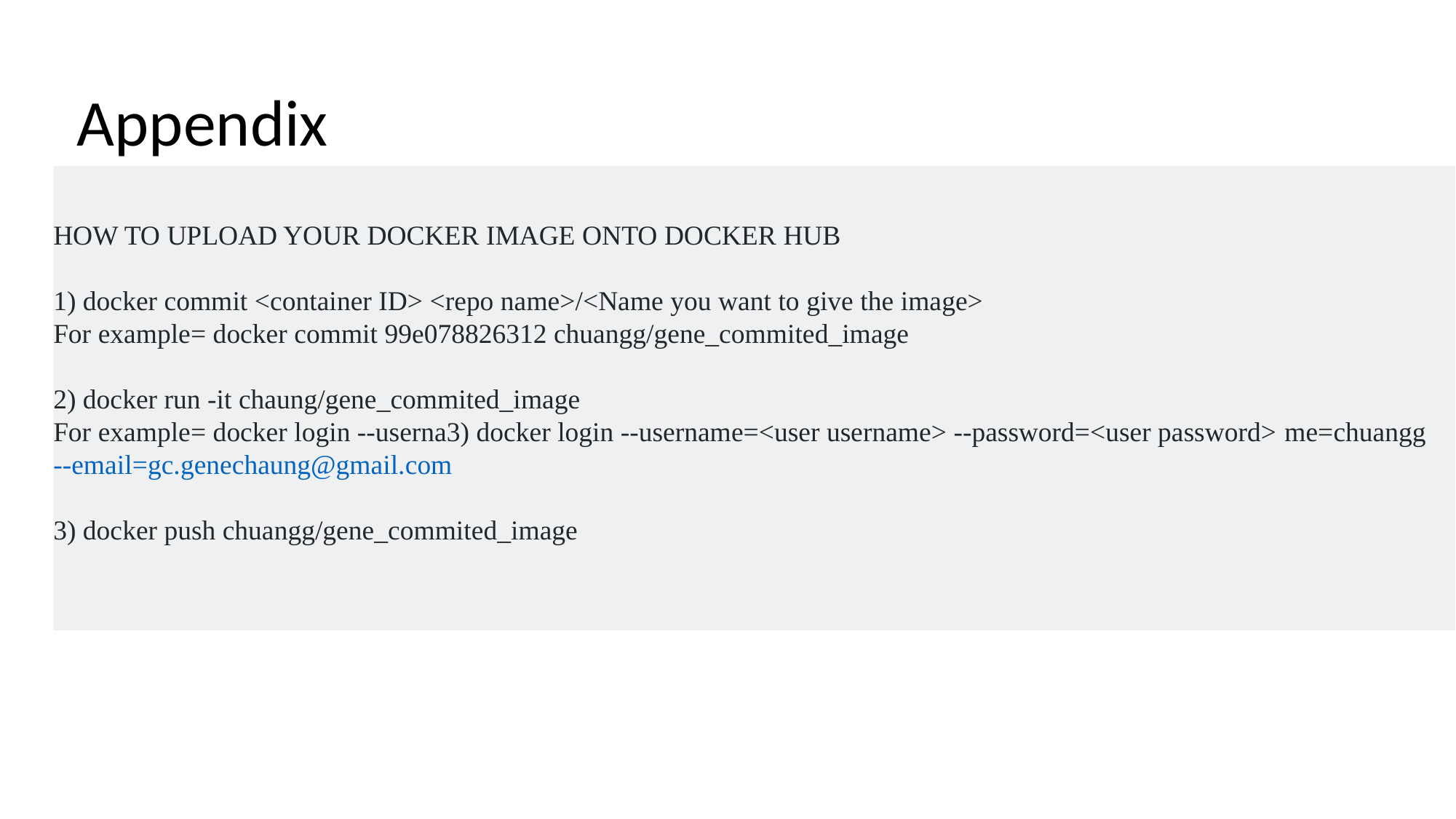

# Appendix
HOW TO UPLOAD YOUR DOCKER IMAGE ONTO DOCKER HUB

1) docker commit <container ID> <repo name>/<Name you want to give the image>
For example= docker commit 99e078826312 chuangg/gene_commited_image

2) docker run -it chaung/gene_commited_image
For example= docker login --userna3) docker login --username=<user username> --password=<user password> me=chuangg --email=gc.genechaung@gmail.com

3) docker push chuangg/gene_commited_image